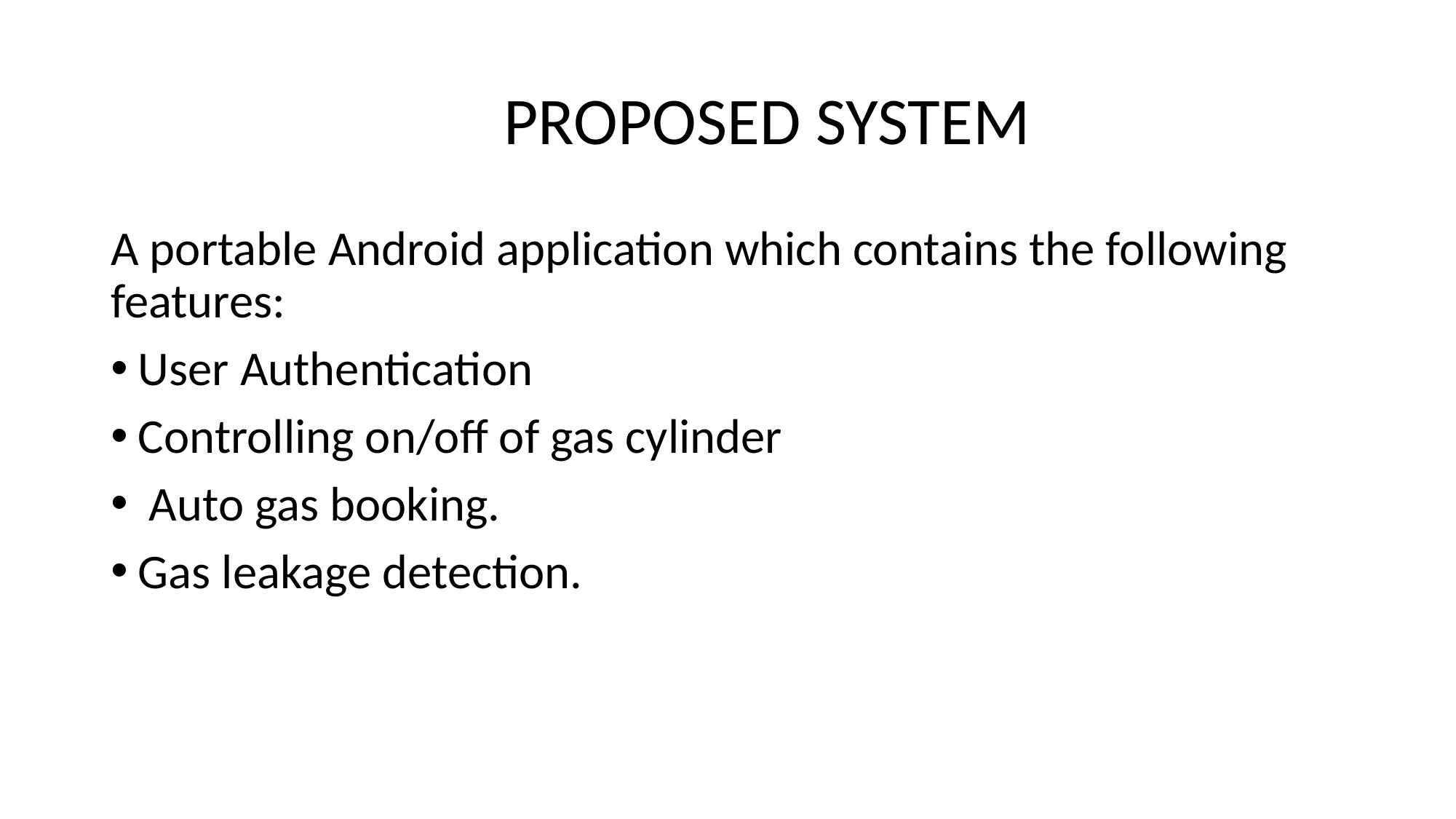

# PROPOSED SYSTEM
A portable Android application which contains the following features:
User Authentication
Controlling on/off of gas cylinder
 Auto gas booking.
Gas leakage detection.